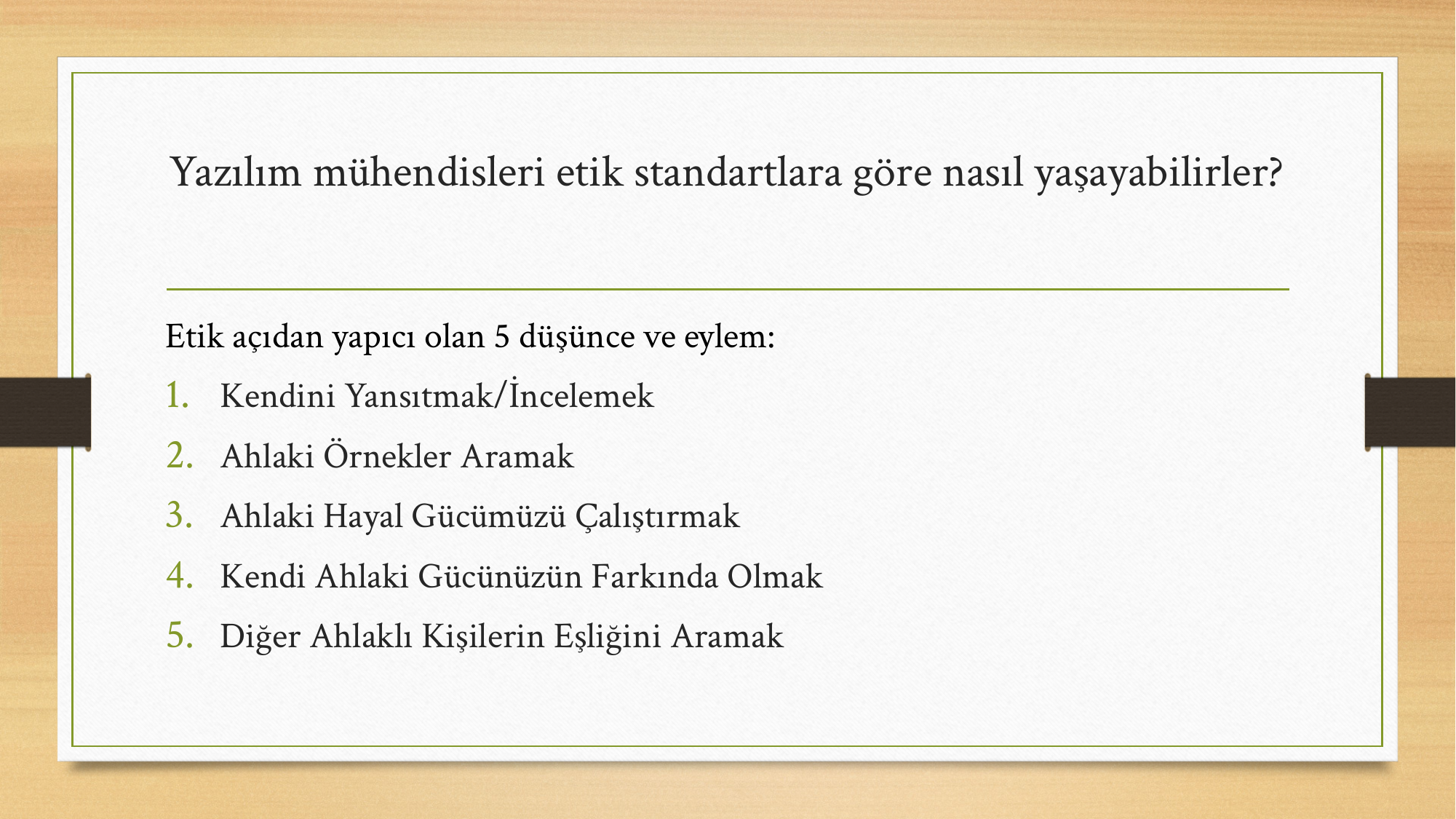

# Yazılım mühendisleri etik standartlara göre nasıl yaşayabilirler?
Etik açıdan yapıcı olan 5 düşünce ve eylem:
Kendini Yansıtmak/İncelemek
Ahlaki Örnekler Aramak
Ahlaki Hayal Gücümüzü Çalıştırmak
Kendi Ahlaki Gücünüzün Farkında Olmak
Diğer Ahlaklı Kişilerin Eşliğini Aramak